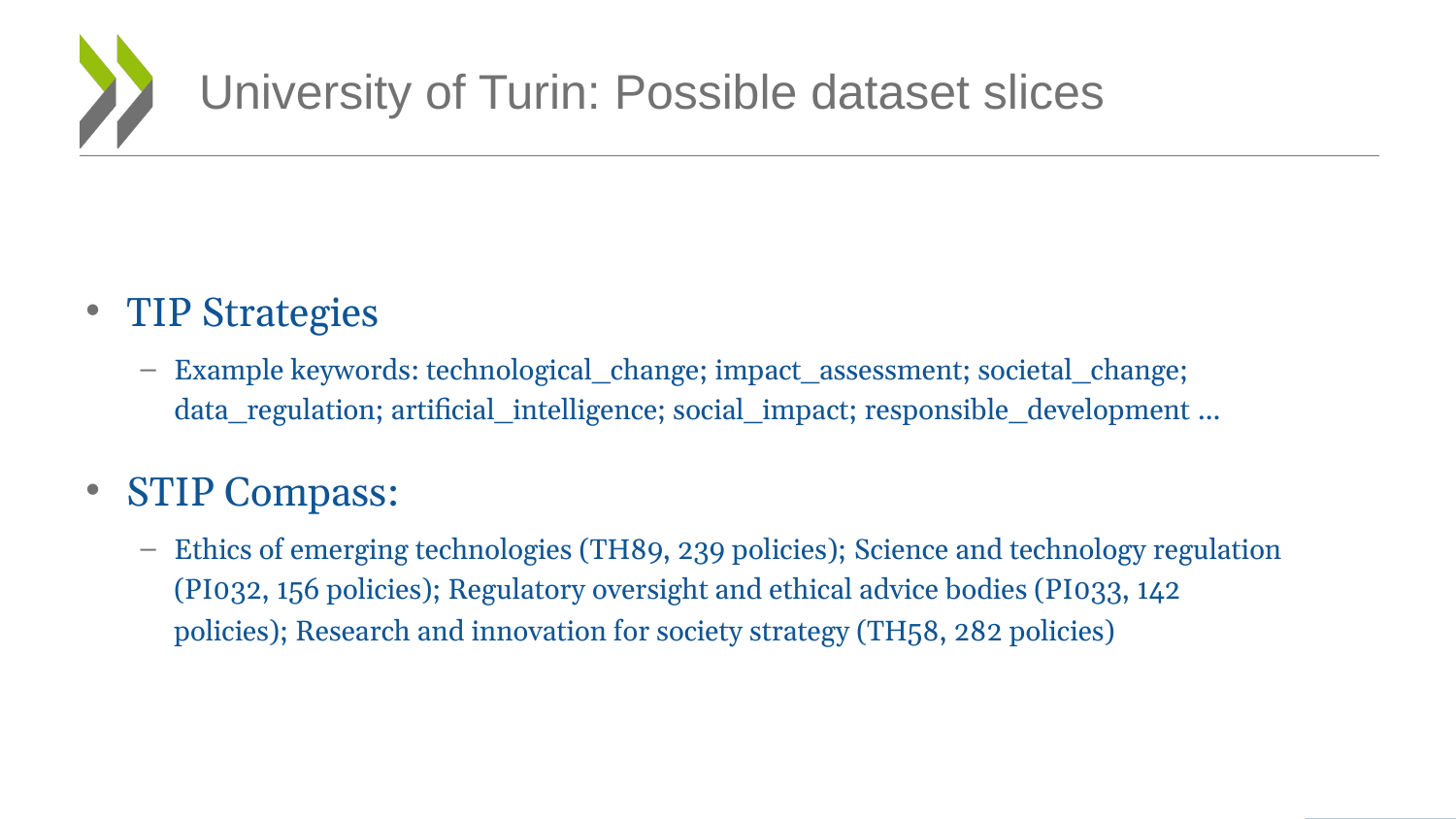

# University of Turin: Possible dataset slices
TIP Strategies
Example keywords: technological_change; impact_assessment; societal_change; data_regulation; artificial_intelligence; social_impact; responsible_development …
STIP Compass:
Ethics of emerging technologies (TH89, 239 policies); Science and technology regulation (PI032, 156 policies); Regulatory oversight and ethical advice bodies (PI033, 142 policies); Research and innovation for society strategy (TH58, 282 policies)